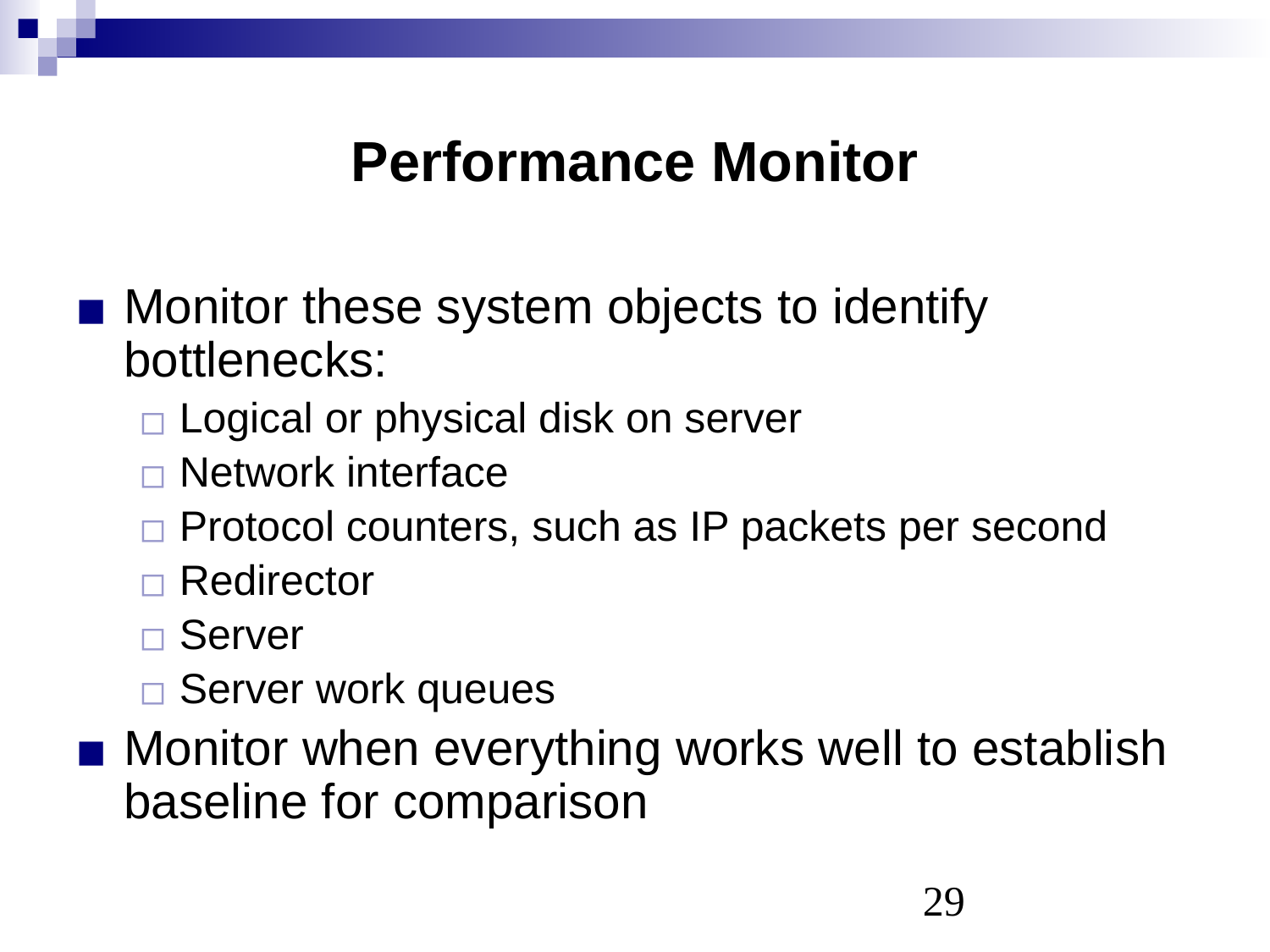

# Performance Monitor
Monitor these system objects to identify bottlenecks:
Logical or physical disk on server
Network interface
Protocol counters, such as IP packets per second
Redirector
Server
Server work queues
Monitor when everything works well to establish baseline for comparison
29